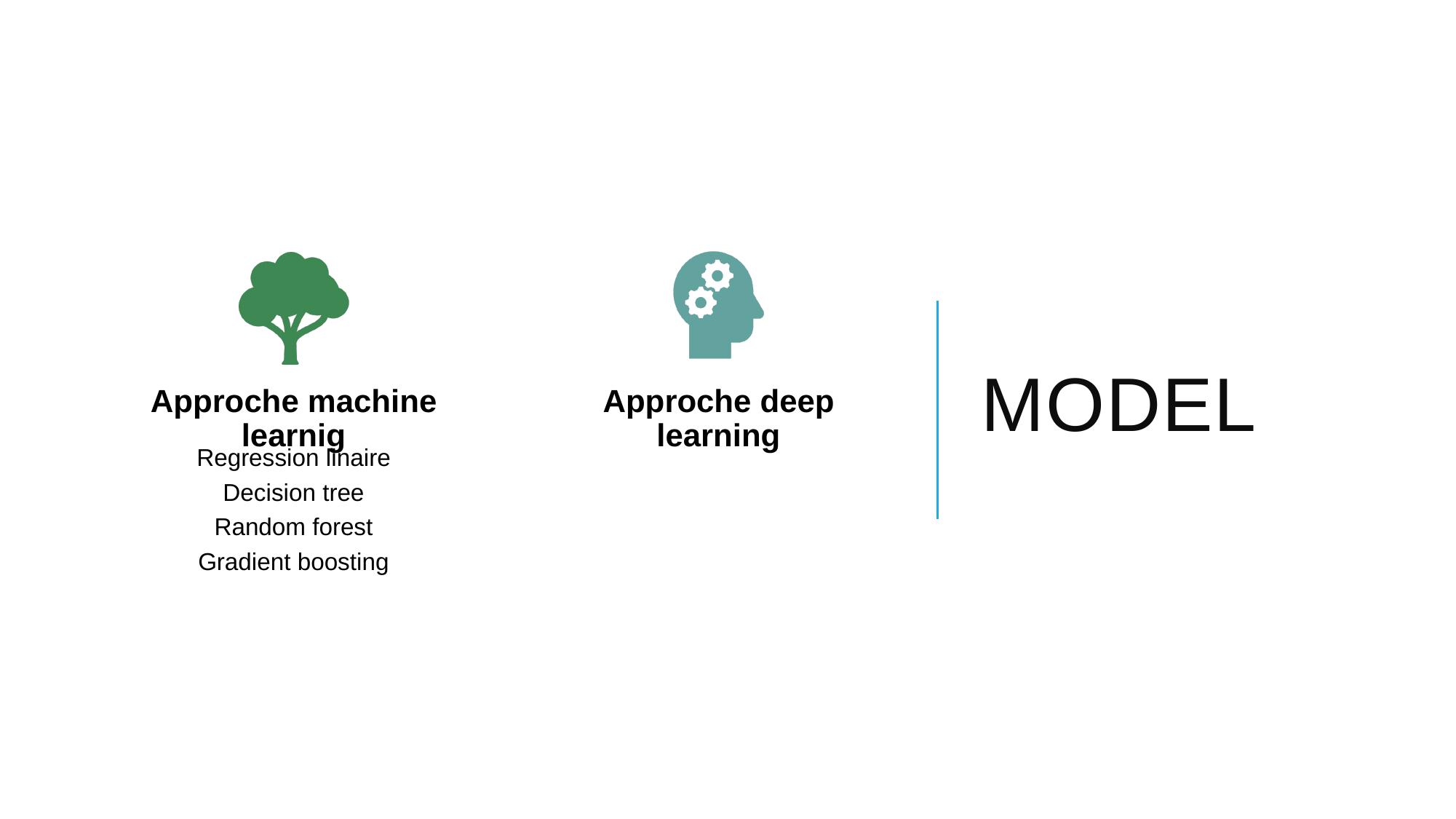

# Model
Approche machine learnig
Regression linaire
Decision tree
Random forest
Gradient boosting
Approche deep learning